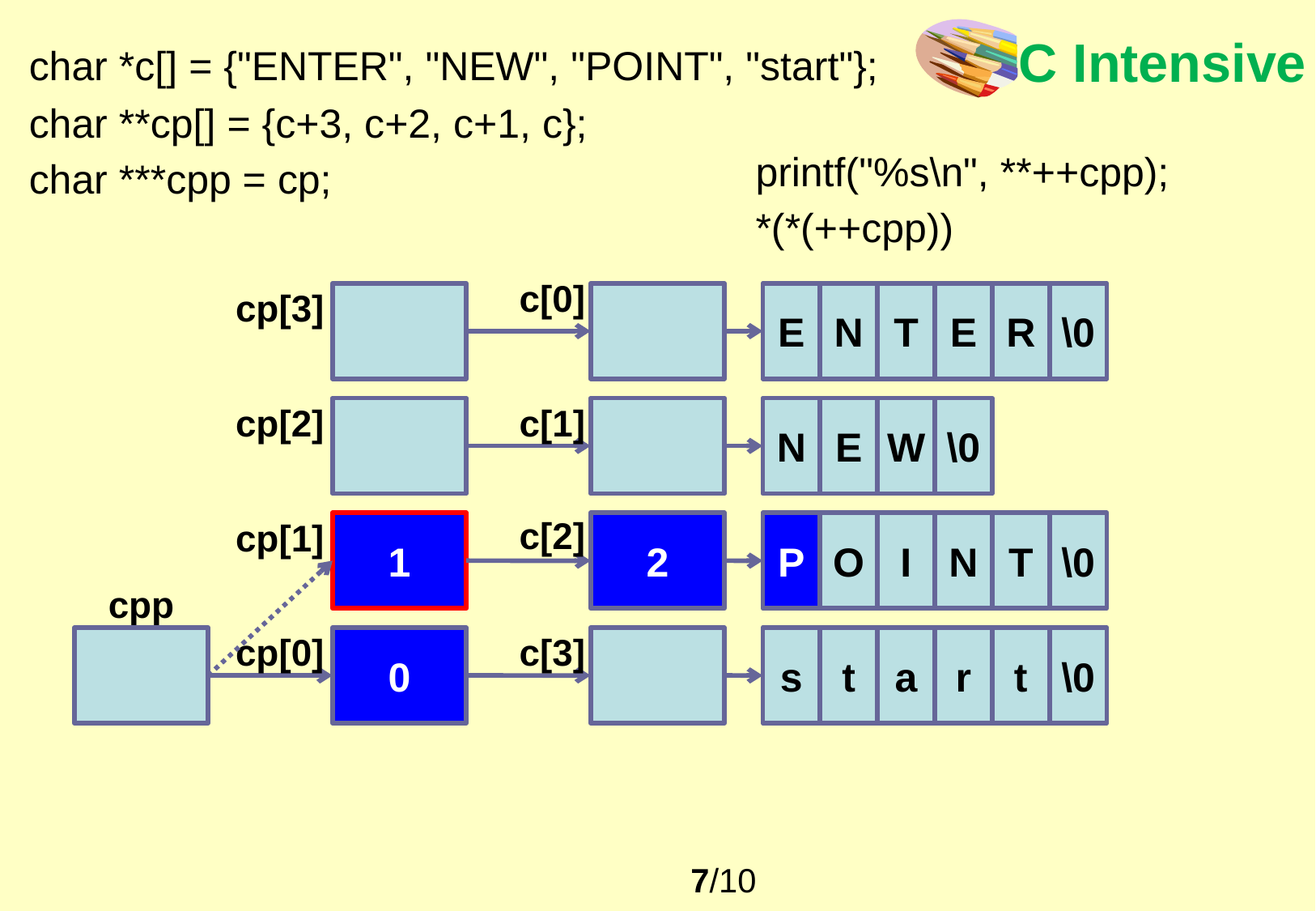

char *c[] = {"ENTER", "NEW", "POINT", "start"};
char **cp[] = {c+3, c+2, c+1, c};
char ***cpp = cp;
printf("%s\n", **++cpp);
*(*(++cpp))
c[0]
cp[3]

E
N
T
E
R
\0
cp[2]

c[1]

N
E
W
\0
c[2]
cp[1]
1
2
P
O
I
N
T
\0
cpp

cp[0]
0
c[3]

s
t
a
r
t
\0